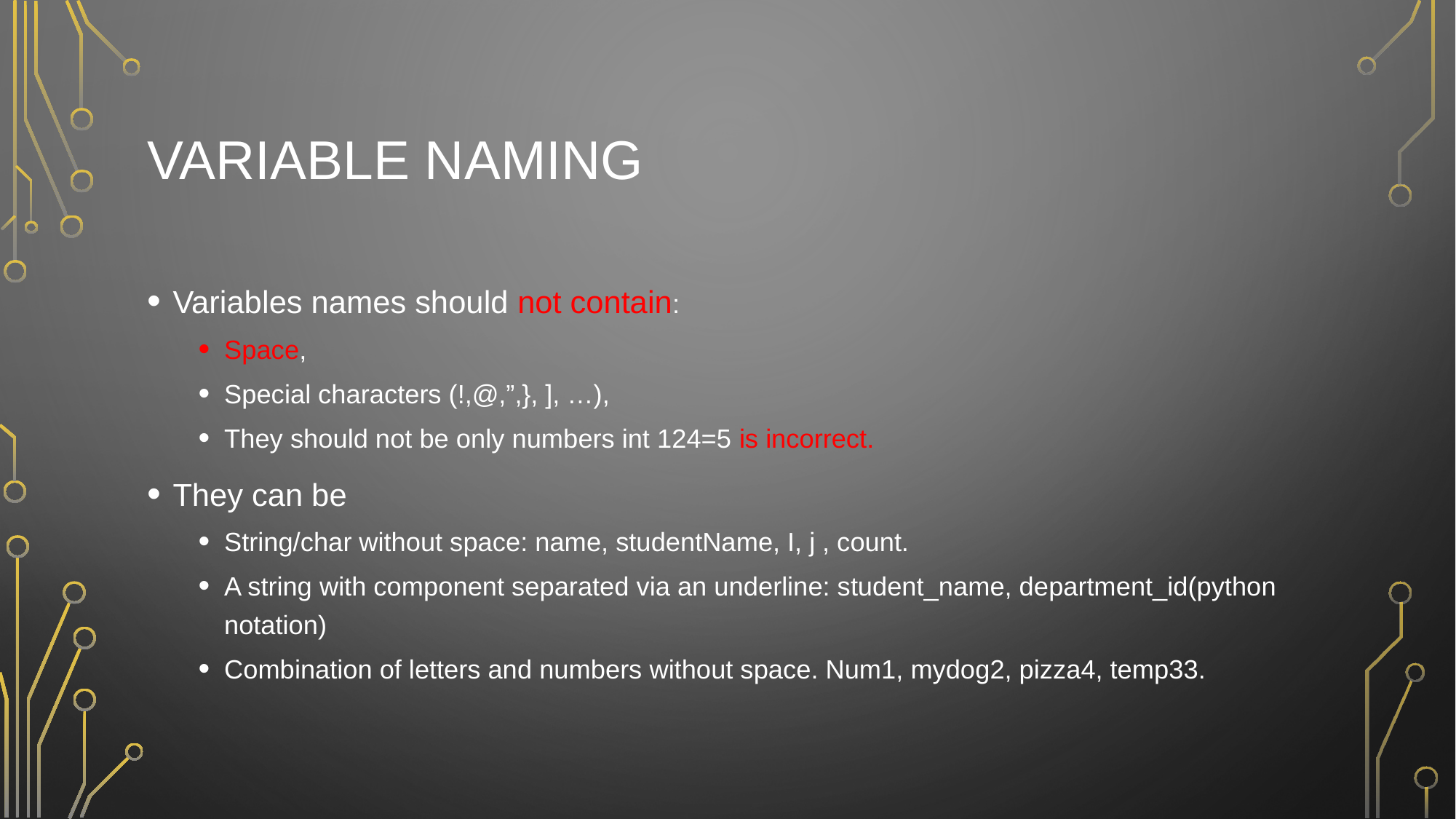

# Variable naming
Variables names should not contain:
Space,
Special characters (!,@,”,}, ], …),
They should not be only numbers int 124=5 is incorrect.
They can be
String/char without space: name, studentName, I, j , count.
A string with component separated via an underline: student_name, department_id(python notation)
Combination of letters and numbers without space. Num1, mydog2, pizza4, temp33.